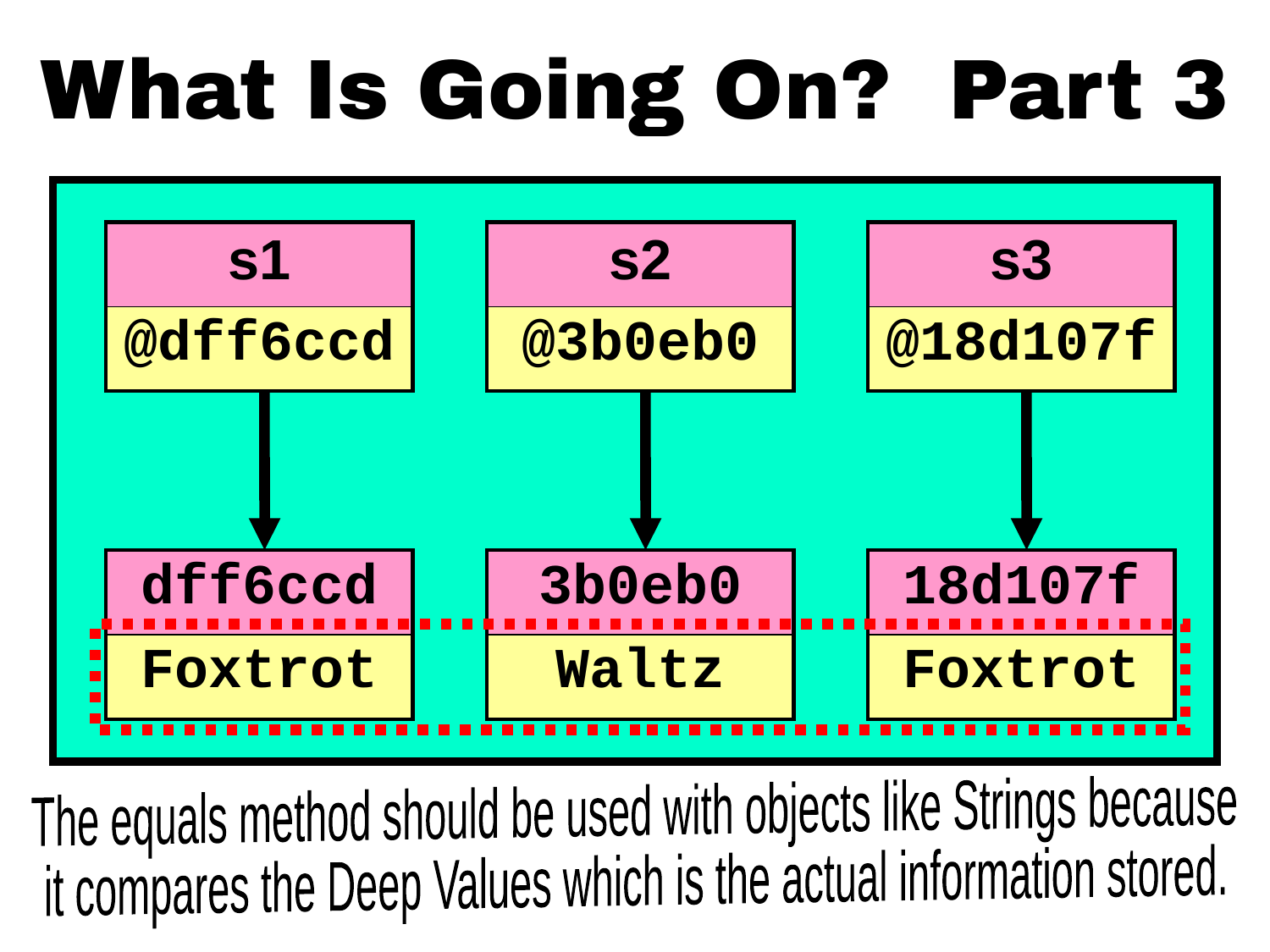

# What Is Going On?  Part 3

| s1 |
| --- |
| @dff6ccd |
| s2 |
| --- |
| @3b0eb0 |
| s3 |
| --- |
| @18d107f |

| dff6ccd |
| --- |
| Foxtrot |
| 3b0eb0 |
| --- |
| Waltz |
| 18d107f |
| --- |
| Foxtrot |

The equals method should be used with objects like Strings because
it compares the Deep Values which is the actual information stored.